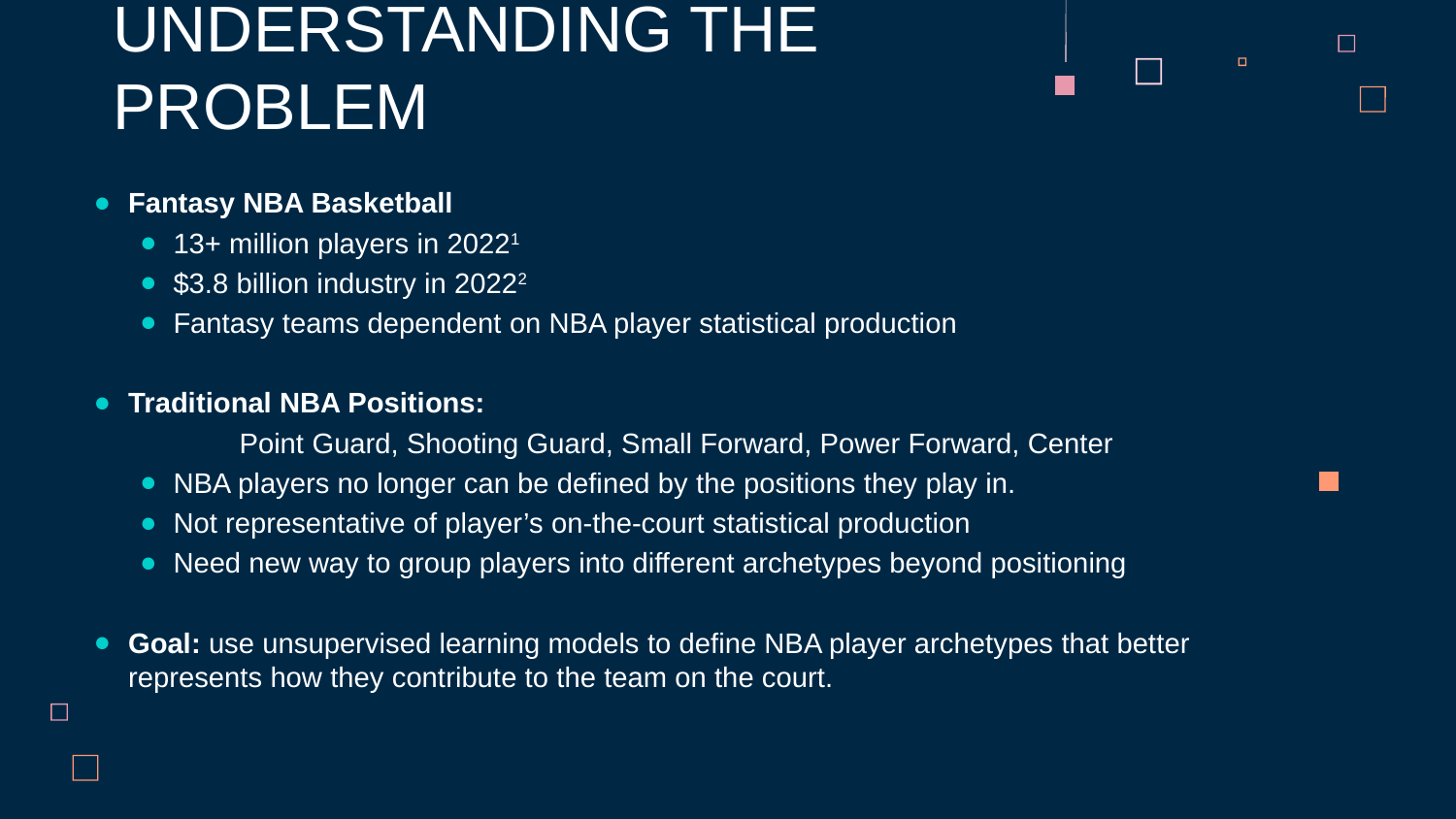

UNDERSTANDING THE PROBLEM
Fantasy NBA Basketball
13+ million players in 20221
$3.8 billion industry in 20222
Fantasy teams dependent on NBA player statistical production

Traditional NBA Positions:
	Point Guard, Shooting Guard, Small Forward, Power Forward, Center
NBA players no longer can be defined by the positions they play in.
Not representative of player’s on-the-court statistical production
Need new way to group players into different archetypes beyond positioning

Goal: use unsupervised learning models to define NBA player archetypes that better represents how they contribute to the team on the court.